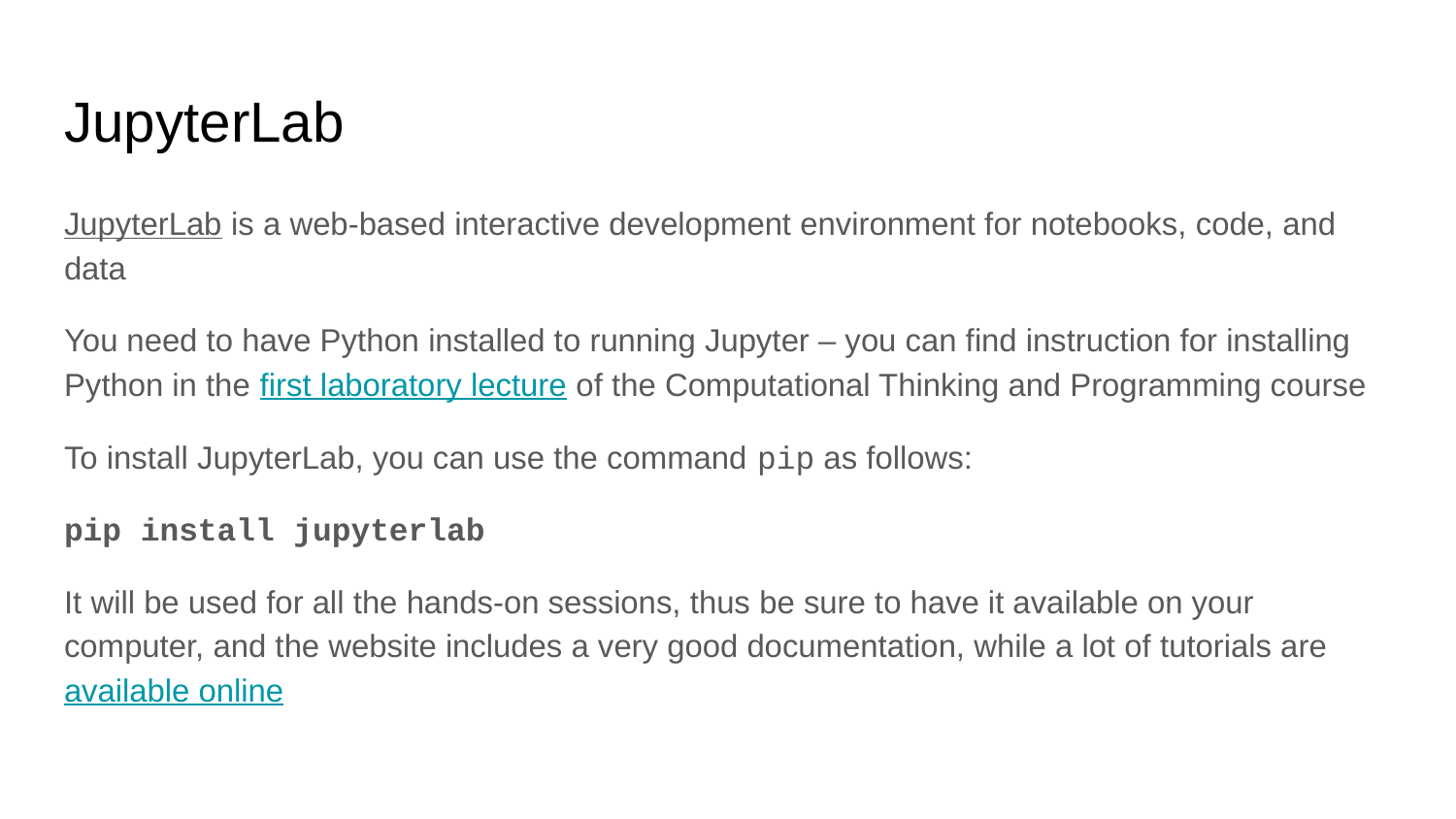

# JupyterLab
JupyterLab is a web-based interactive development environment for notebooks, code, and data
You need to have Python installed to running Jupyter – you can find instruction for installing Python in the first laboratory lecture of the Computational Thinking and Programming course
To install JupyterLab, you can use the command pip as follows:
pip install jupyterlab
It will be used for all the hands-on sessions, thus be sure to have it available on your computer, and the website includes a very good documentation, while a lot of tutorials are available online